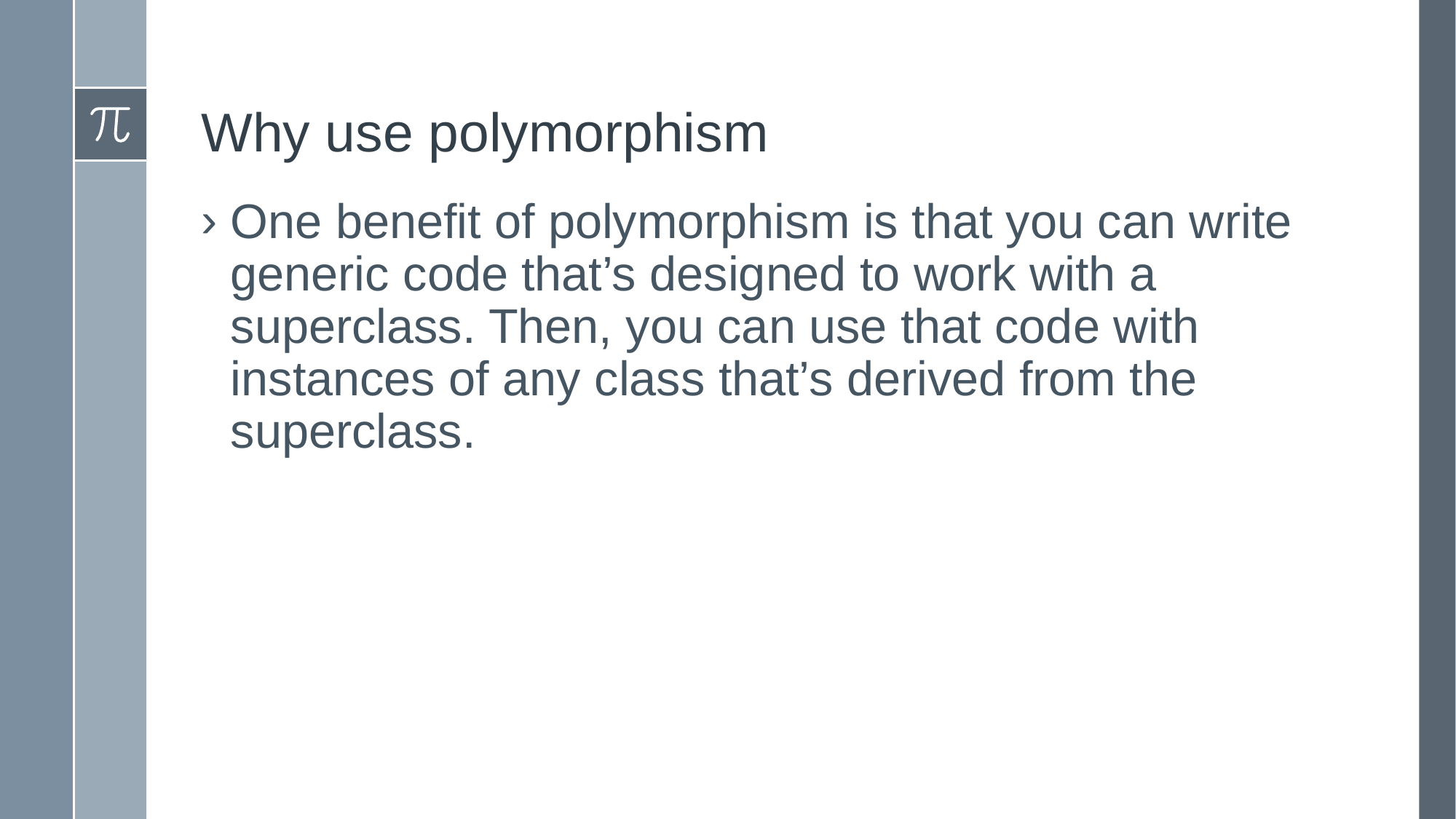

# Why use polymorphism
One benefit of polymorphism is that you can write generic code that’s designed to work with a superclass. Then, you can use that code with instances of any class that’s derived from the superclass.